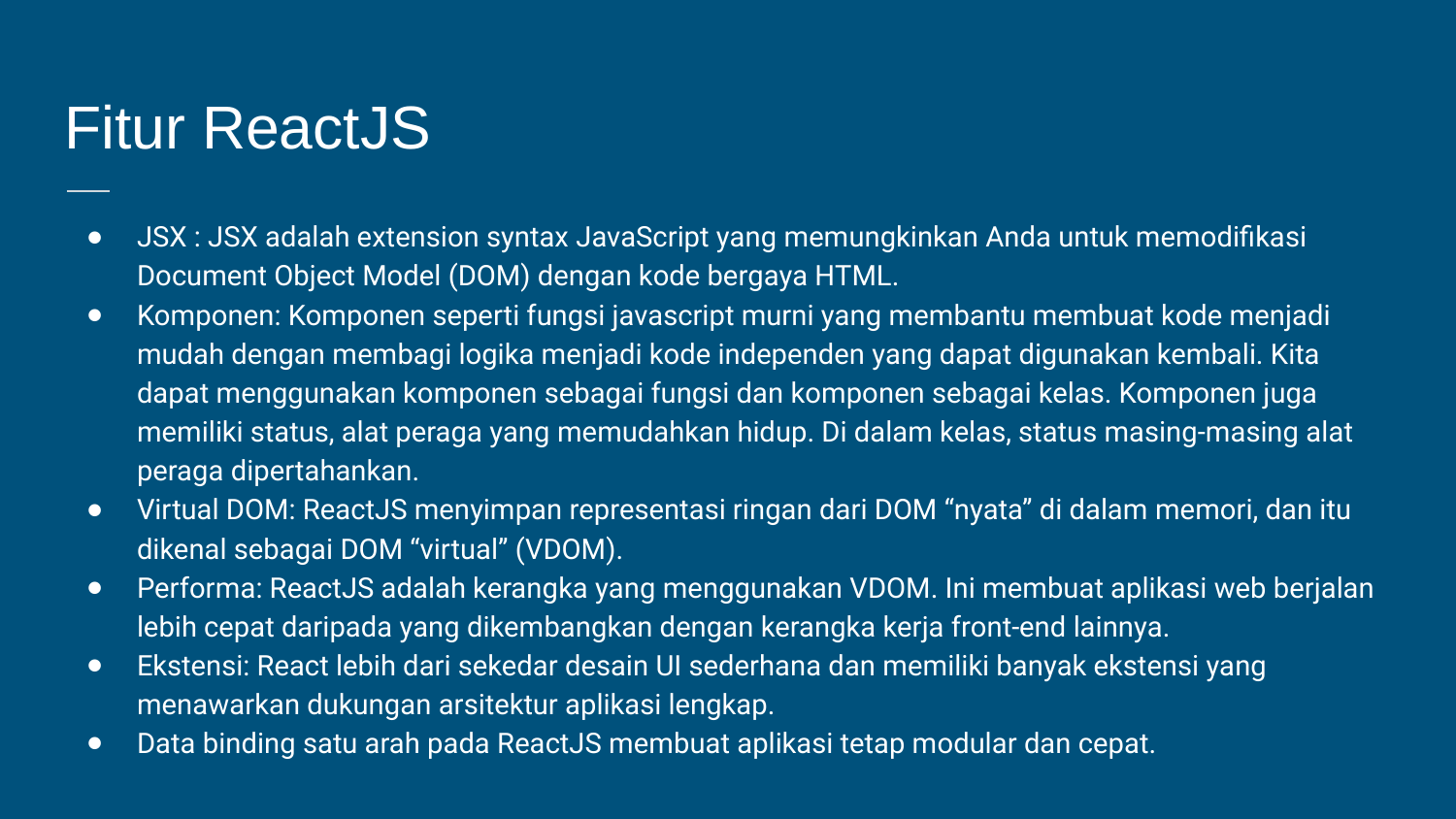

Fitur ReactJS
JSX : JSX adalah extension syntax JavaScript yang memungkinkan Anda untuk memodifikasi Document Object Model (DOM) dengan kode bergaya HTML.
Komponen: Komponen seperti fungsi javascript murni yang membantu membuat kode menjadi mudah dengan membagi logika menjadi kode independen yang dapat digunakan kembali. Kita dapat menggunakan komponen sebagai fungsi dan komponen sebagai kelas. Komponen juga memiliki status, alat peraga yang memudahkan hidup. Di dalam kelas, status masing-masing alat peraga dipertahankan.
Virtual DOM: ReactJS menyimpan representasi ringan dari DOM “nyata” di dalam memori, dan itu dikenal sebagai DOM “virtual” (VDOM).
Performa: ReactJS adalah kerangka yang menggunakan VDOM. Ini membuat aplikasi web berjalan lebih cepat daripada yang dikembangkan dengan kerangka kerja front-end lainnya.
Ekstensi: React lebih dari sekedar desain UI sederhana dan memiliki banyak ekstensi yang menawarkan dukungan arsitektur aplikasi lengkap.
Data binding satu arah pada ReactJS membuat aplikasi tetap modular dan cepat.